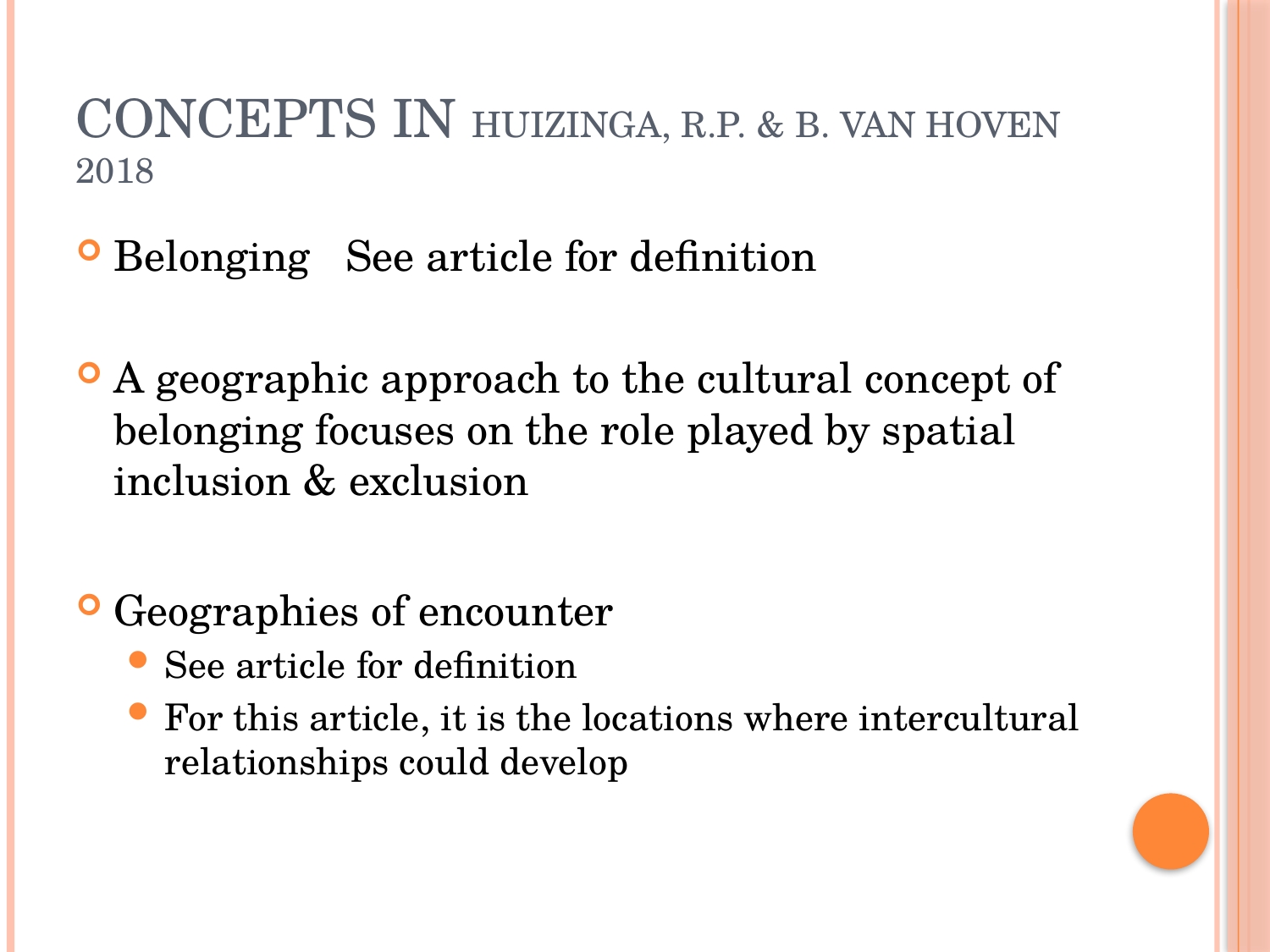

# Concepts in Huizinga, R.P. & B. van Hoven 2018
Belonging   See article for definition

A geographic approach to the cultural concept of belonging focuses on the role played by spatial inclusion & exclusion

Geographies of encounter
See article for definition
For this article, it is the locations where intercultural relationships could develop